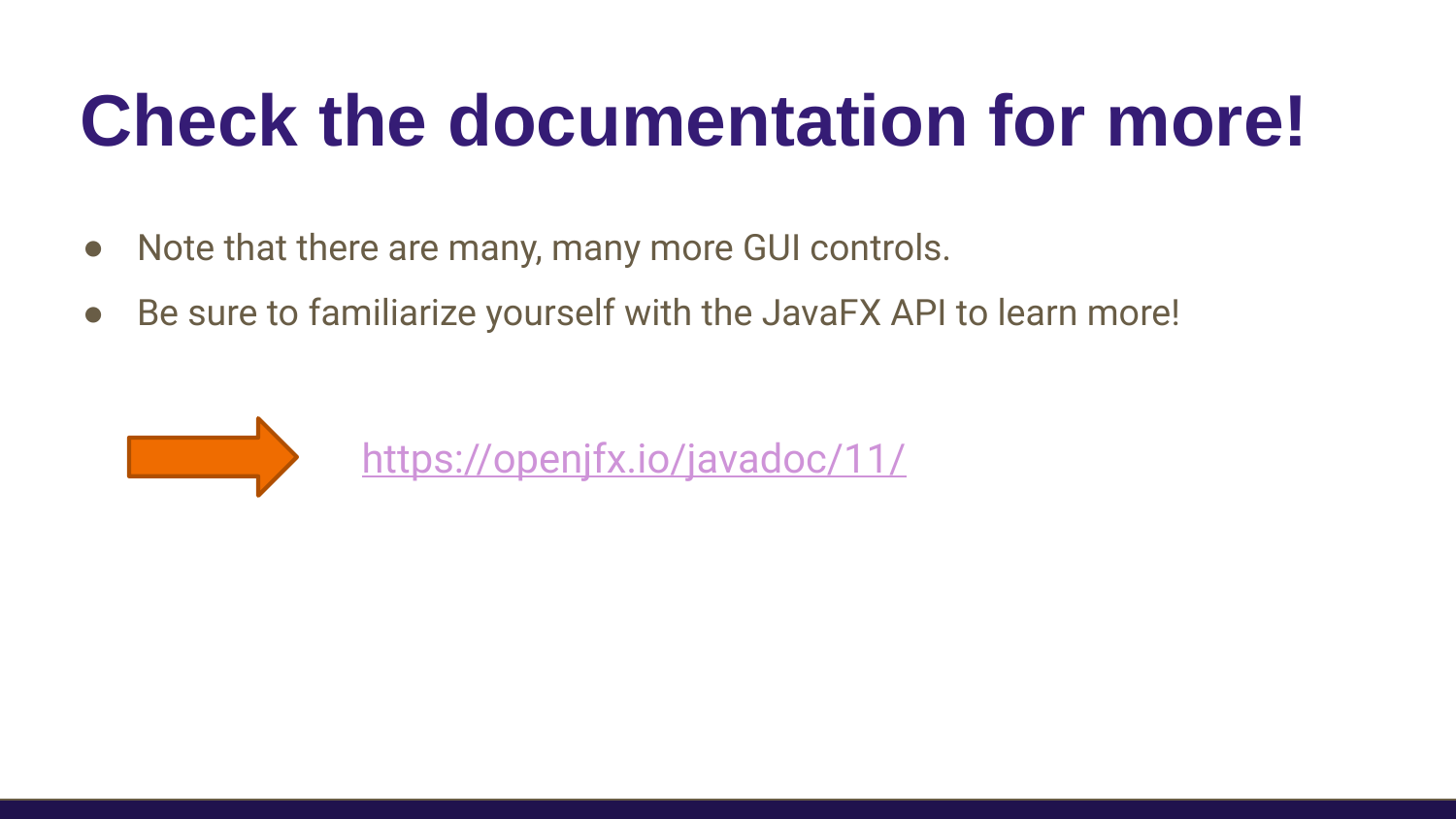

# Check the documentation for more!
Note that there are many, many more GUI controls.
Be sure to familiarize yourself with the JavaFX API to learn more!

https://openjfx.io/javadoc/11/